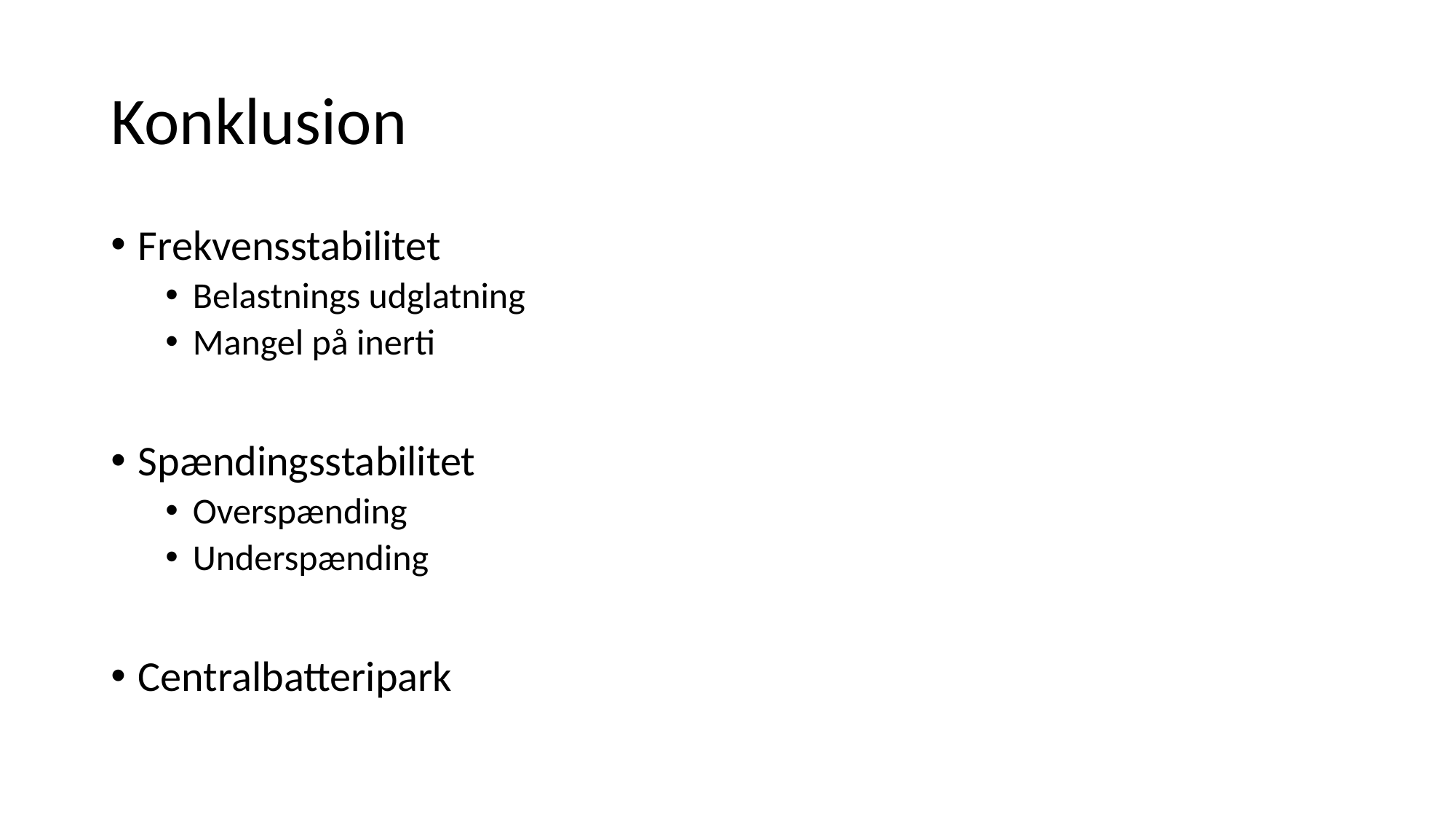

# Konklusion
Frekvensstabilitet
Belastnings udglatning
Mangel på inerti

Spændingsstabilitet
Overspænding
Underspænding

Centralbatteripark